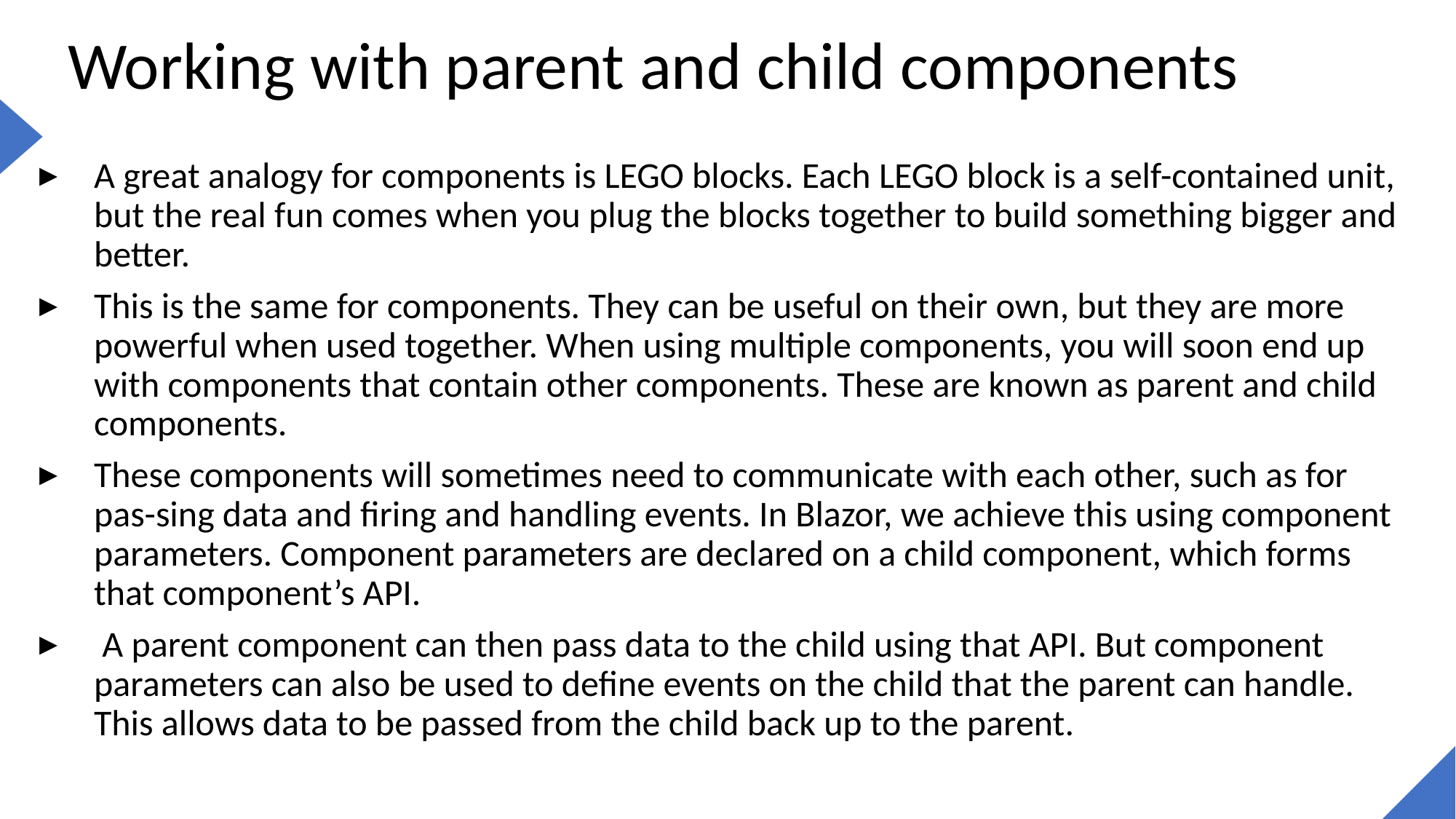

# Working with parent and child components
A great analogy for components is LEGO blocks. Each LEGO block is a self-contained unit, but the real fun comes when you plug the blocks together to build something bigger and better.
This is the same for components. They can be useful on their own, but they are more powerful when used together. When using multiple components, you will soon end up with components that contain other components. These are known as parent and child components.
These components will sometimes need to communicate with each other, such as for pas-sing data and firing and handling events. In Blazor, we achieve this using component parameters. Component parameters are declared on a child component, which forms that component’s API.
 A parent component can then pass data to the child using that API. But component parameters can also be used to define events on the child that the parent can handle. This allows data to be passed from the child back up to the parent.